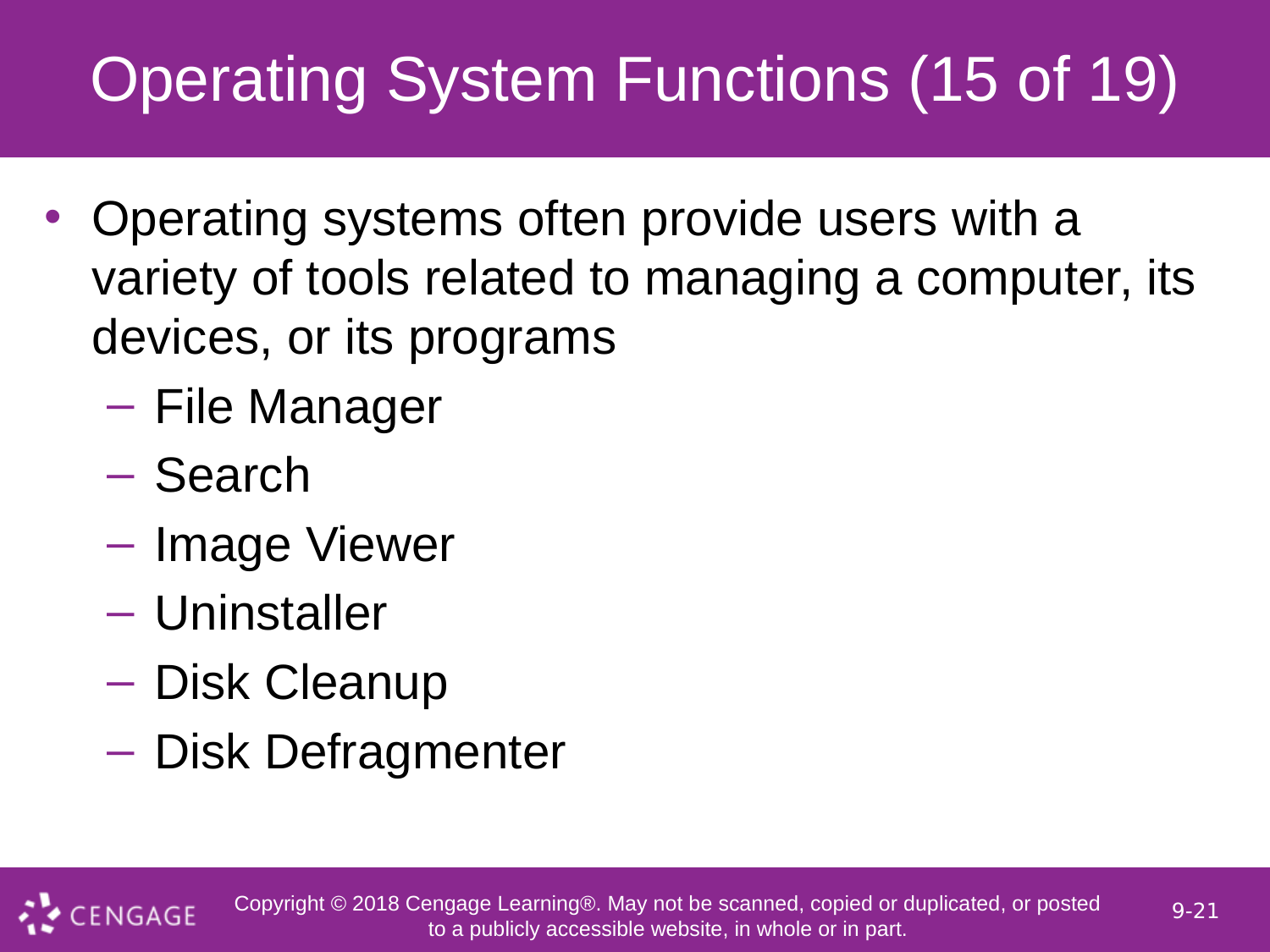

# Operating System Functions (15 of 19)
Operating systems often provide users with a variety of tools related to managing a computer, its devices, or its programs
File Manager
Search
Image Viewer
Uninstaller
Disk Cleanup
Disk Defragmenter